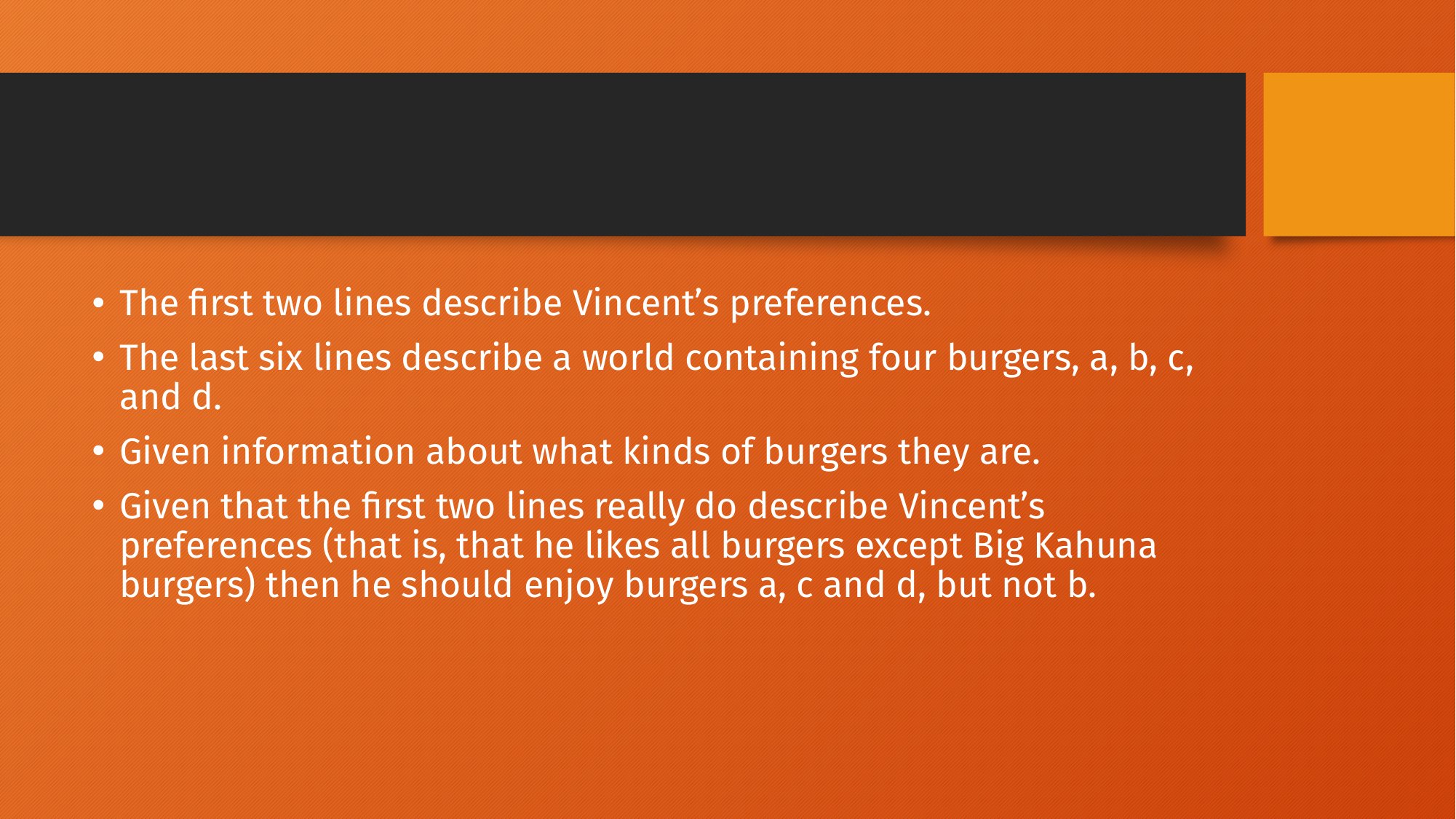

#
The first two lines describe Vincent’s preferences.
The last six lines describe a world containing four burgers, a, b, c, and d.
Given information about what kinds of burgers they are.
Given that the first two lines really do describe Vincent’s preferences (that is, that he likes all burgers except Big Kahuna burgers) then he should enjoy burgers a, c and d, but not b.